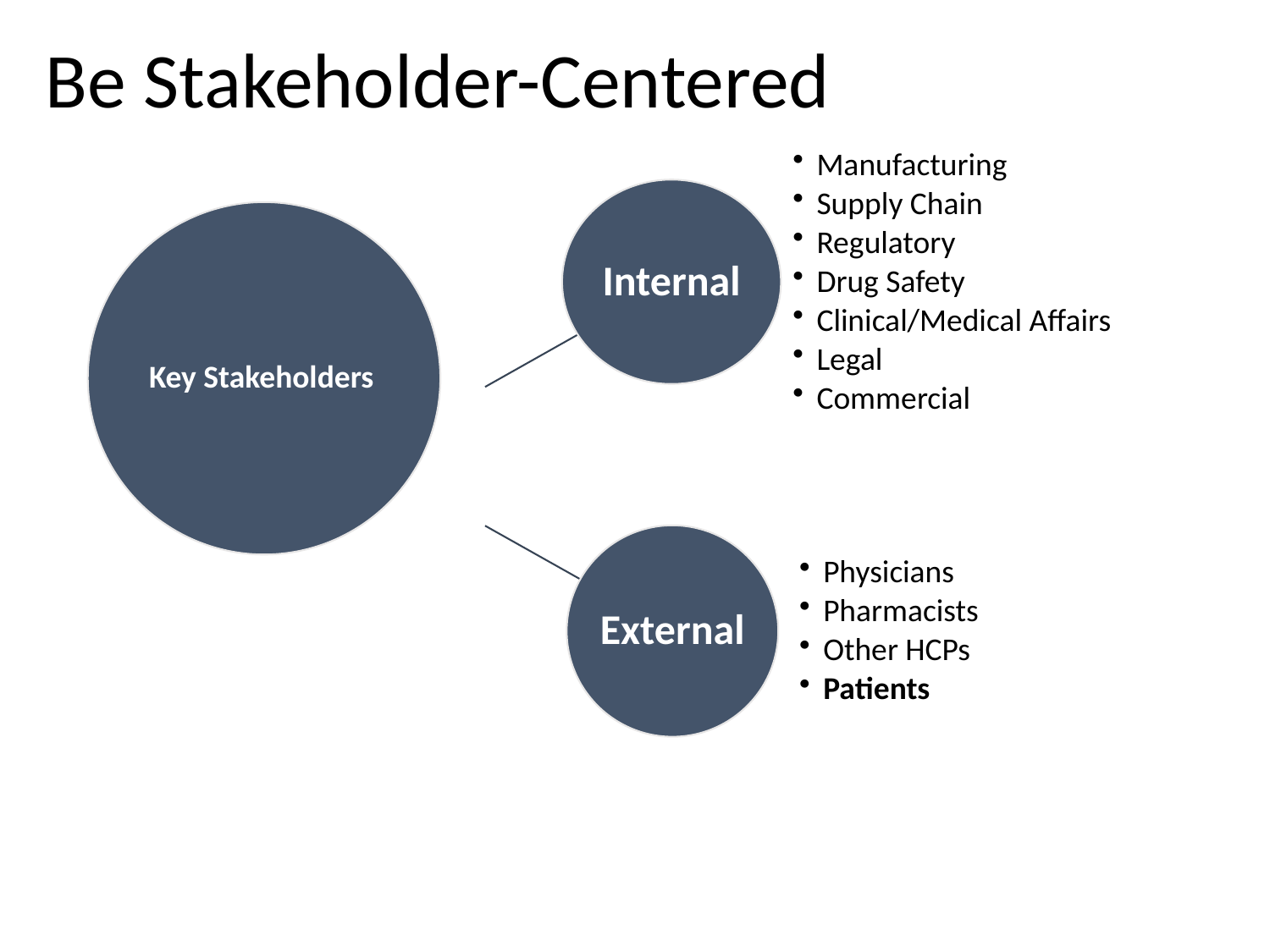

# Be Stakeholder-Centered
Internal
Manufacturing
Supply Chain
Regulatory
Drug Safety
Clinical/Medical Affairs
Legal
Commercial
External
Physicians
Pharmacists
Other HCPs
Patients
Key Stakeholders